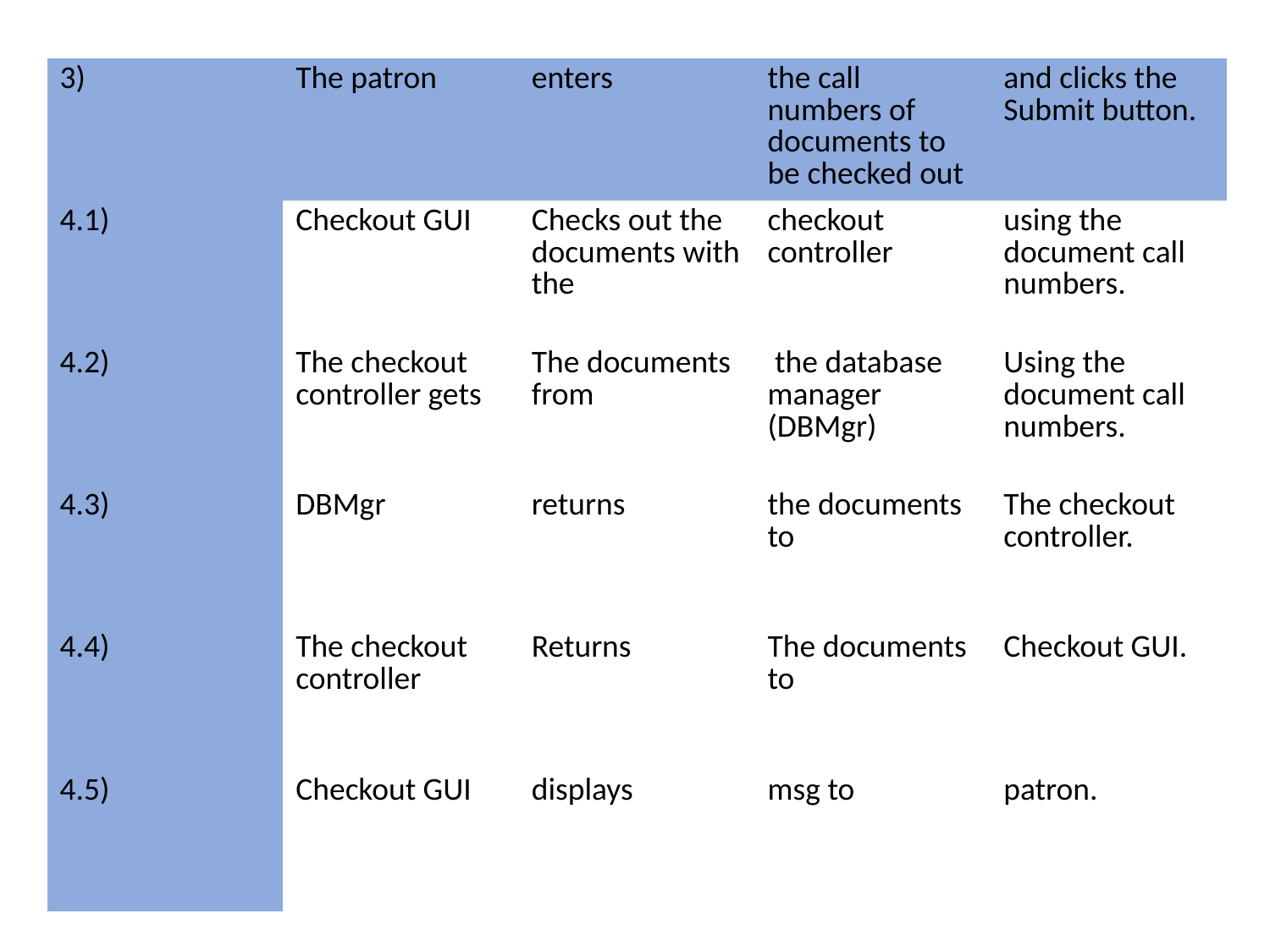

| 3) | The patron | enters | the call numbers of documents to be checked out | and clicks the Submit button. |
| --- | --- | --- | --- | --- |
| 4.1) | Checkout GUI | Checks out the documents with the | checkout controller | using the document call numbers. |
| 4.2) | The checkout controller gets | The documents from | the database manager (DBMgr) | Using the document call numbers. |
| 4.3) | DBMgr | returns | the documents to | The checkout controller. |
| 4.4) | The checkout controller | Returns | The documents to | Checkout GUI. |
| 4.5) | Checkout GUI | displays | msg to | patron. |